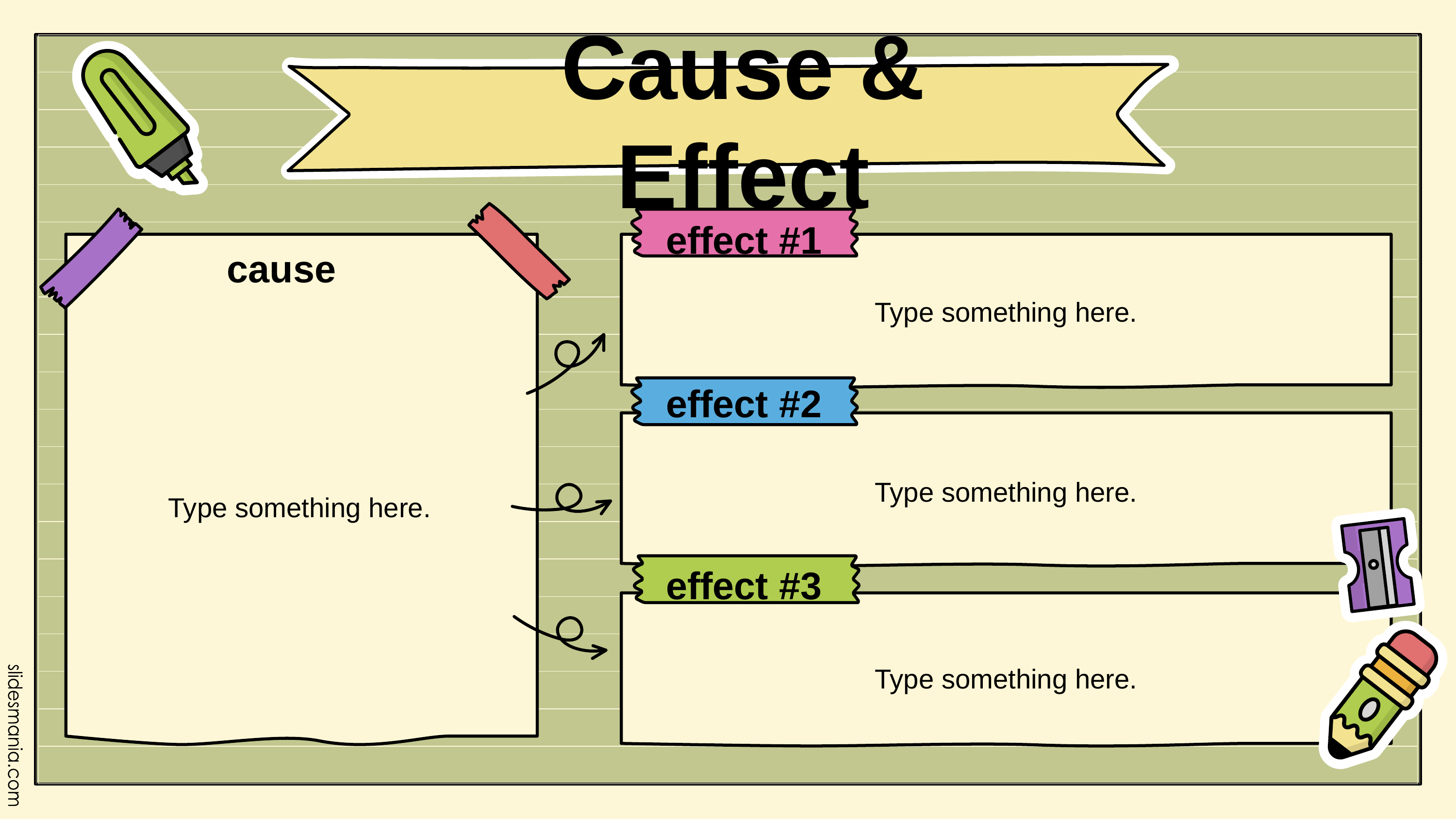

Cause & Effect

effect #1
cause
Type something here.
Type something here.
effect #2
Type something here.
effect #3
Type something here.